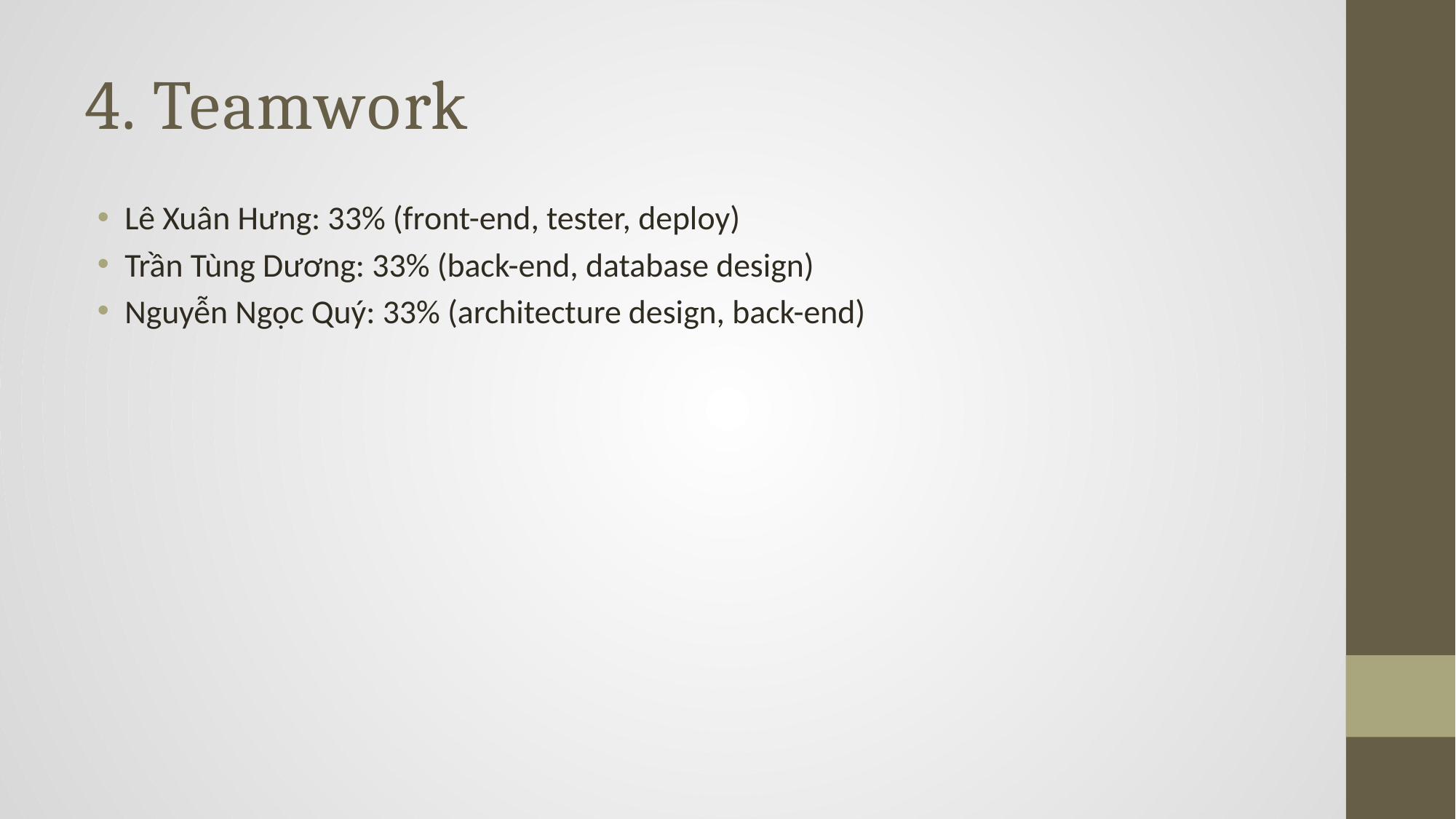

# 4. Teamwork
Lê Xuân Hưng: 33% (front-end, tester, deploy)
Trần Tùng Dương: 33% (back-end, database design)
Nguyễn Ngọc Quý: 33% (architecture design, back-end)